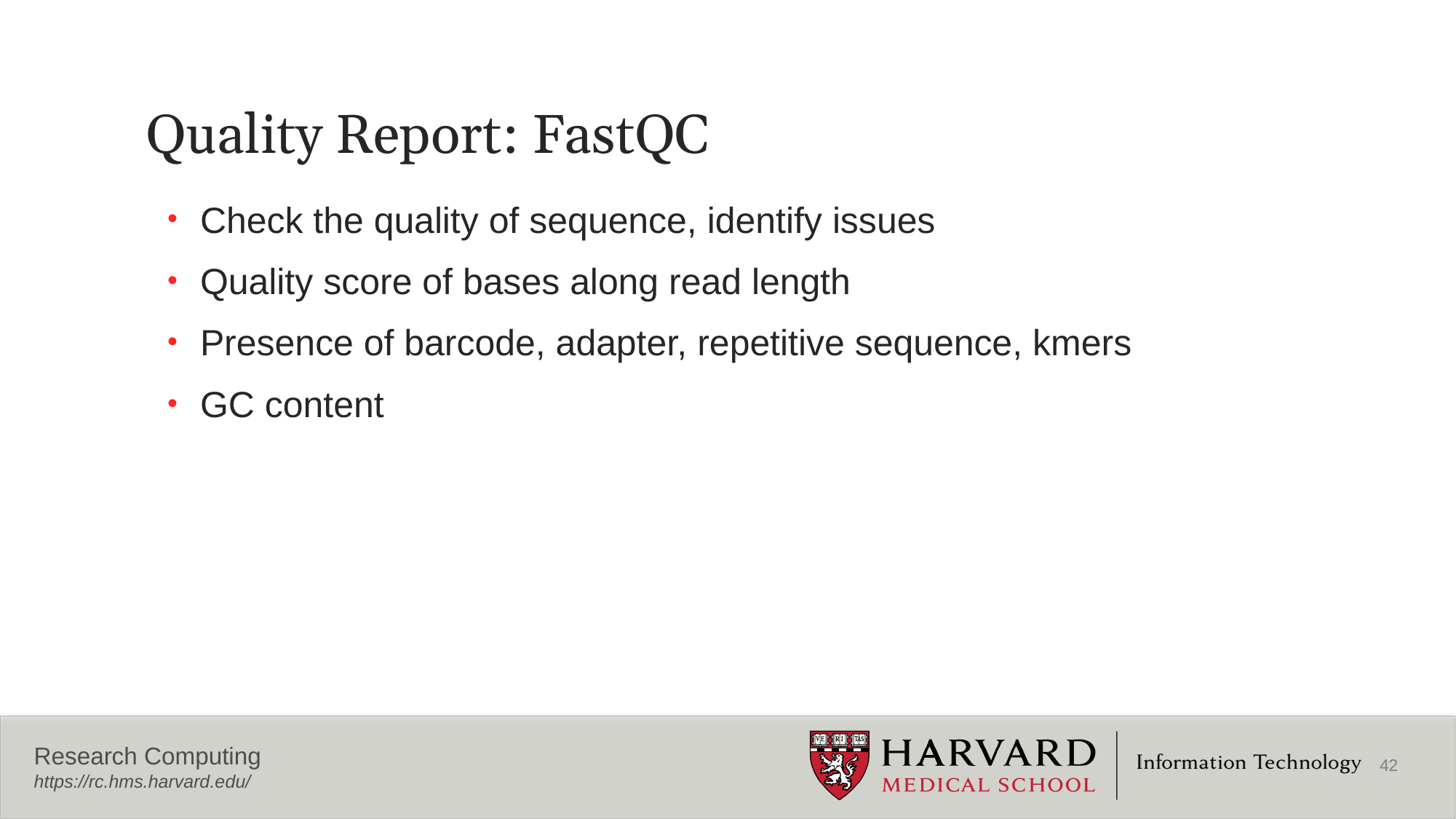

# Quality Report: FastQC
Check the quality of sequence, identify issues
Quality score of bases along read length
Presence of barcode, adapter, repetitive sequence, kmers
GC content